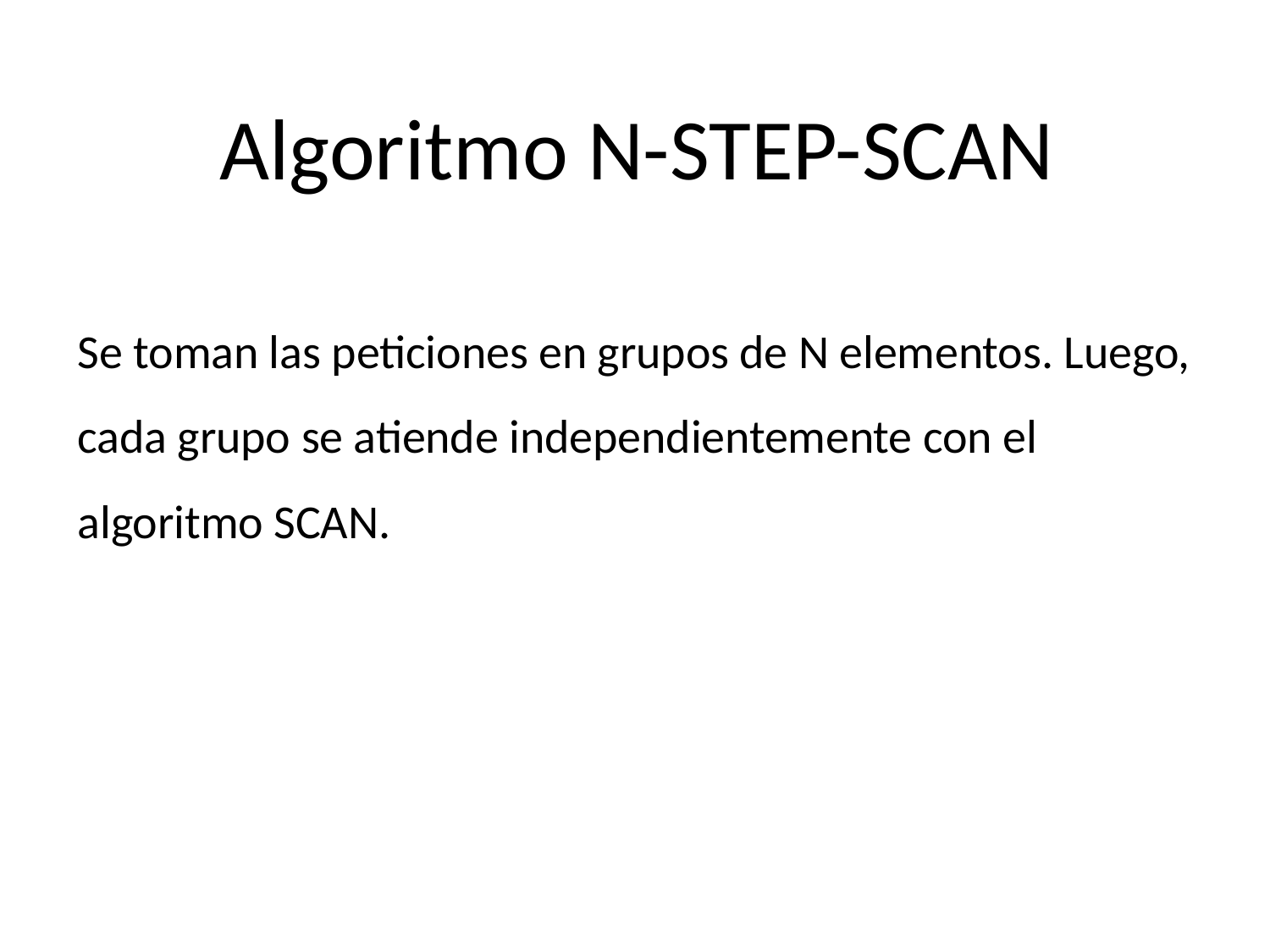

# Algoritmo N-STEP-SCAN
Se toman las peticiones en grupos de N elementos. Luego, cada grupo se atiende independientemente con el algoritmo SCAN.